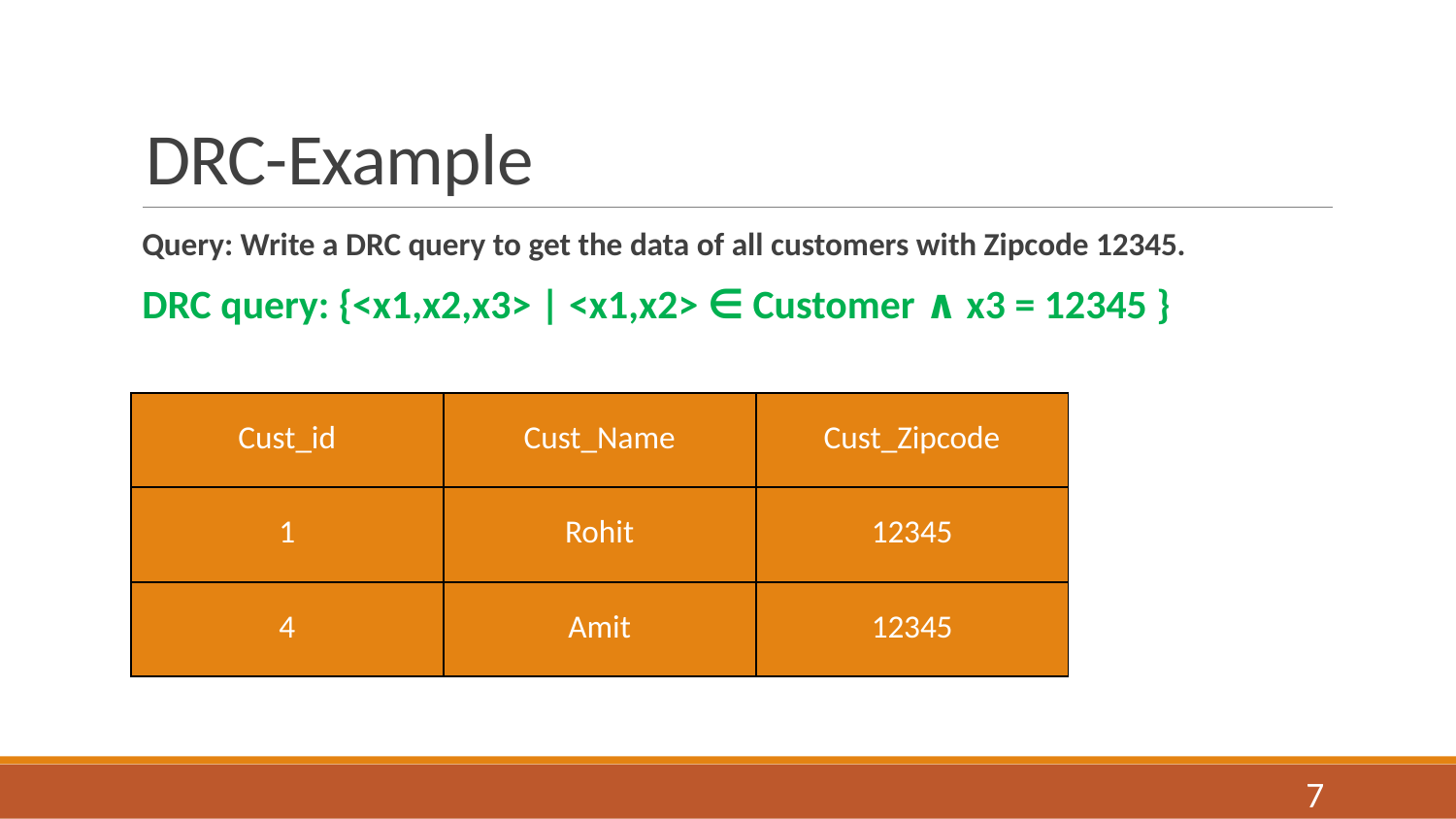

# DRC-Example
Query: Write a DRC query to get the data of all customers with Zipcode 12345.
DRC query: {<x1,x2,x3> | <x1,x2> ∈ Customer ∧ x3 = 12345 }

| Cust\_id | Cust\_Name | Cust\_Zipcode |
| --- | --- | --- |
| 1 | Rohit | 12345 |
| 4 | Amit | 12345 |
7